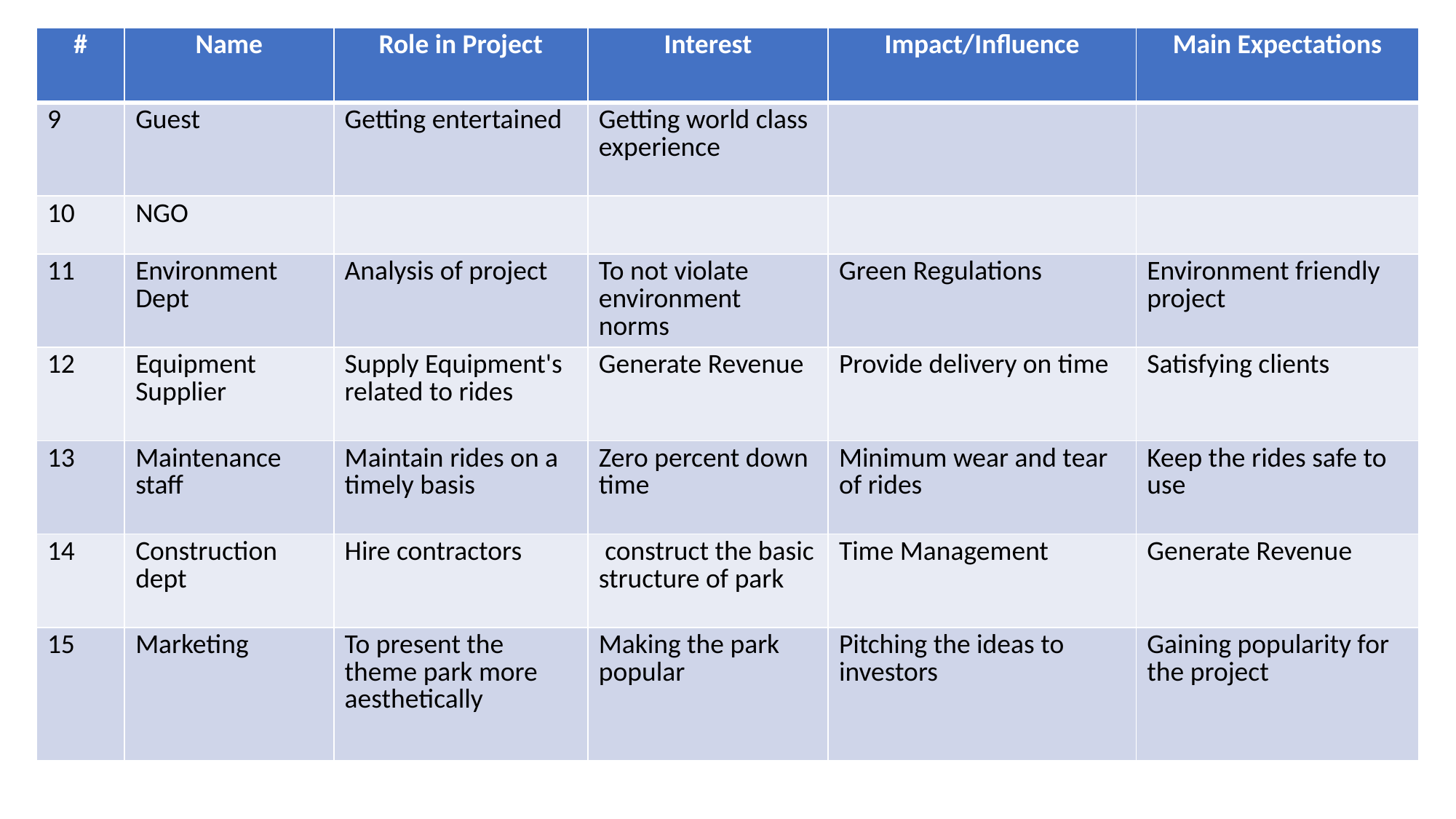

| # | Name | Role in Project | Interest | Impact/Influence | Main Expectations |
| --- | --- | --- | --- | --- | --- |
| 9 | Guest | Getting entertained | Getting world class experience |  |  |
| 10 | NGO |  |  |  |  |
| 11 | Environment Dept | Analysis of project | To not violate environment norms | Green Regulations | Environment friendly project |
| 12 | Equipment Supplier | Supply Equipment's related to rides | Generate Revenue | Provide delivery on time | Satisfying clients |
| 13 | Maintenance staff | Maintain rides on a timely basis | Zero percent down time | Minimum wear and tear of rides | Keep the rides safe to use |
| 14 | Construction dept | Hire contractors | construct the basic structure of park | Time Management | Generate Revenue |
| 15 | Marketing | To present the theme park more aesthetically | Making the park popular | Pitching the ideas to investors | Gaining popularity for the project |